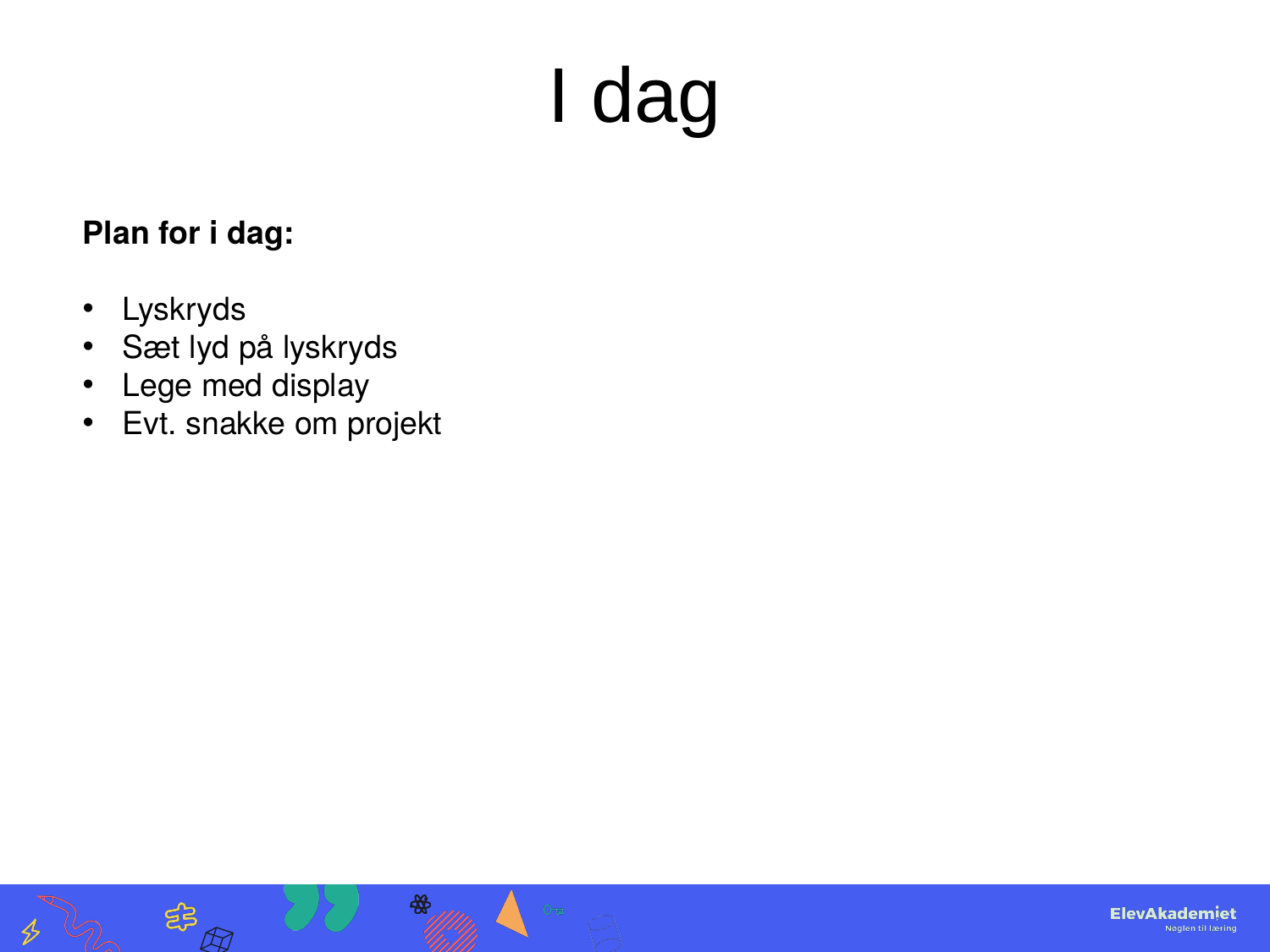

# I dag
Plan for i dag:

Lyskryds
Sæt lyd på lyskryds
Lege med display
Evt. snakke om projekt